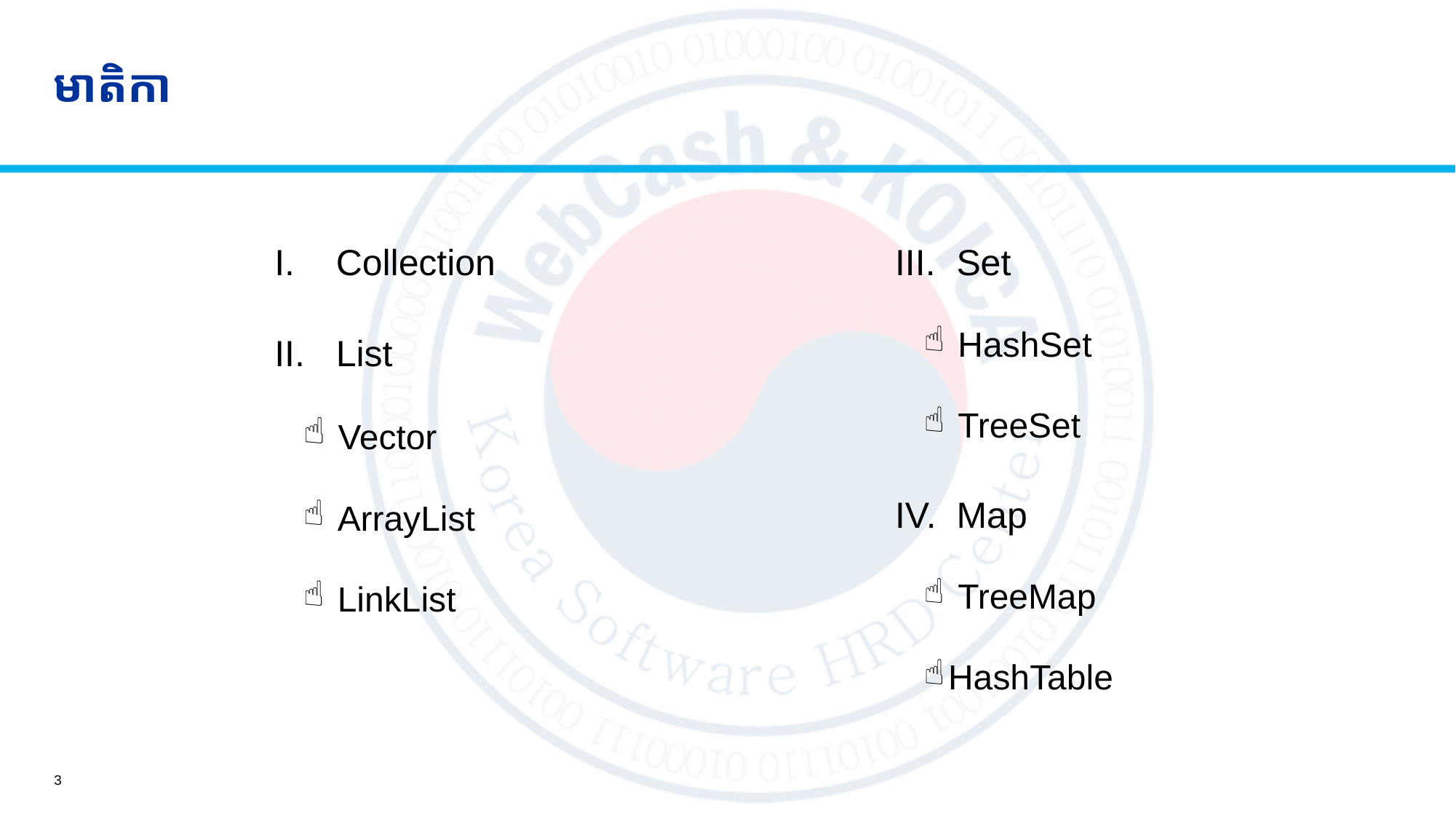

# មាតិកា
Collection
List
 Vector
 ArrayList
 LinkList

Set
 HashSet
 TreeSet
Map
 TreeMap
HashTable

3